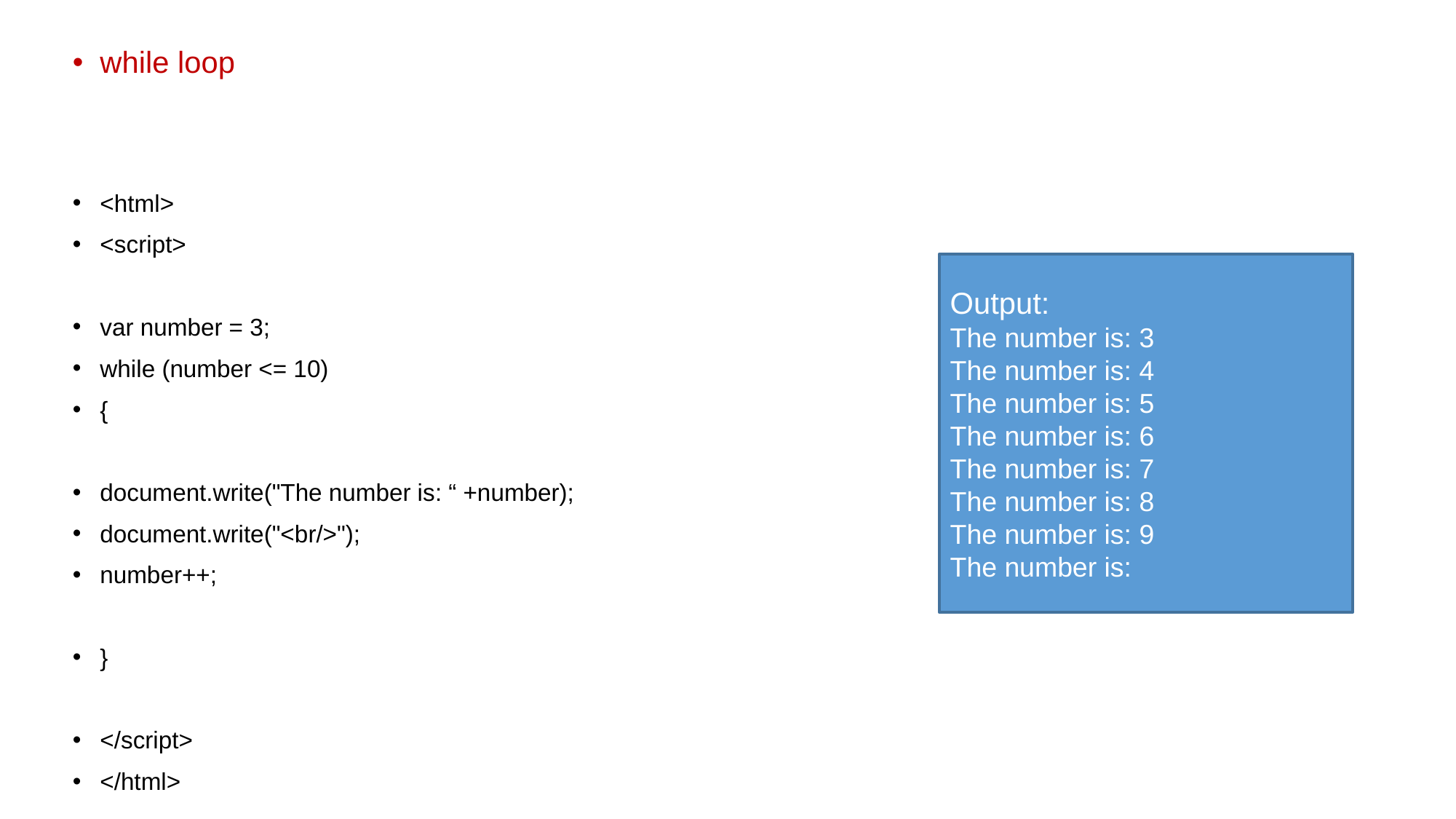

# while loop

<html>
<script>

var number = 3;
while (number <= 10)
{

document.write("The number is: “ +number);
document.write("<br/>");
number++;

}

</script>
</html>
Output:
The number is: 3
The number is: 4
The number is: 5
The number is: 6
The number is: 7
The number is: 8
The number is: 9
The number is: